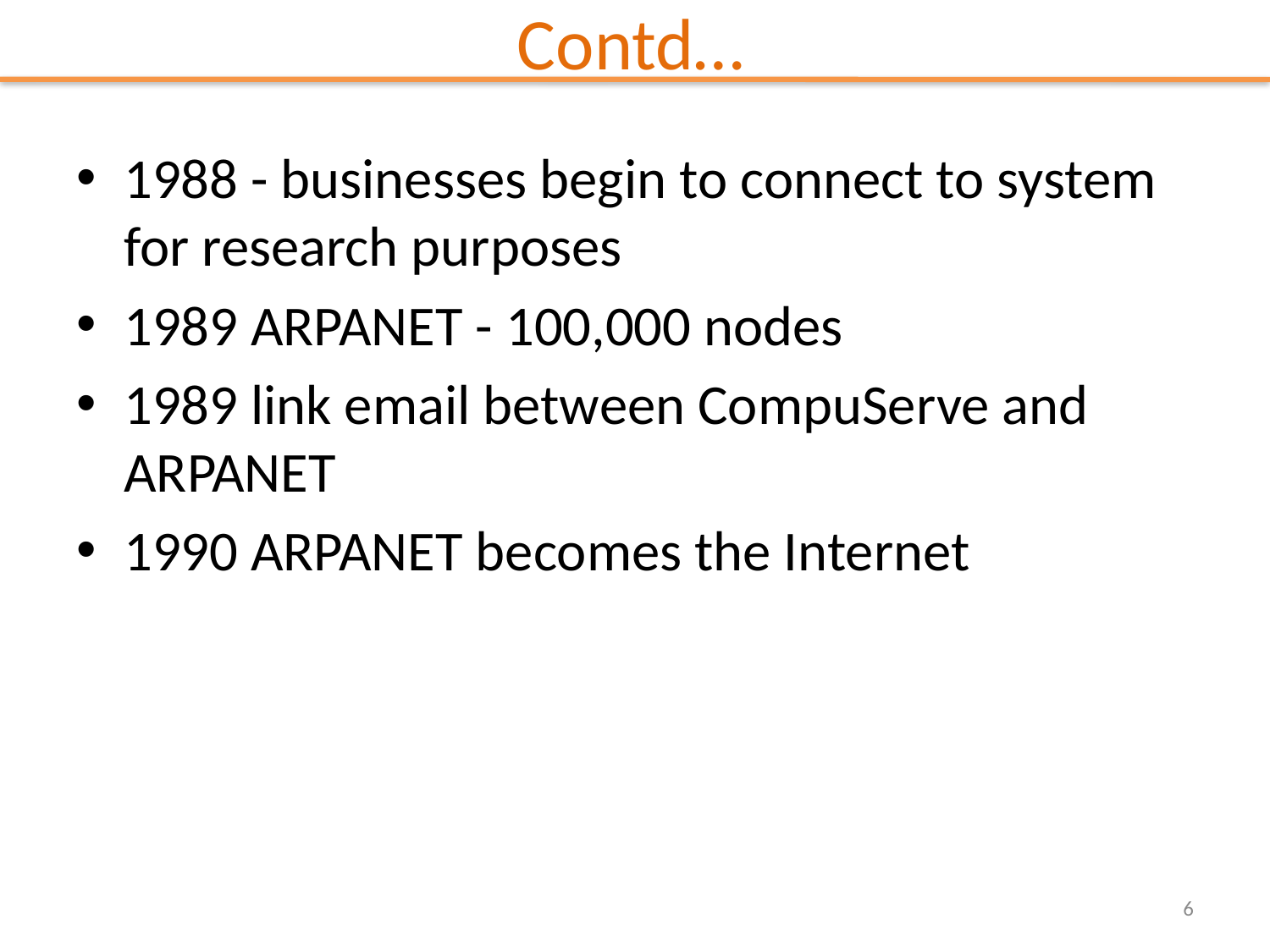

# Contd…
1988 - businesses begin to connect to system for research purposes
1989 ARPANET - 100,000 nodes
1989 link email between CompuServe and ARPANET
1990 ARPANET becomes the Internet

6